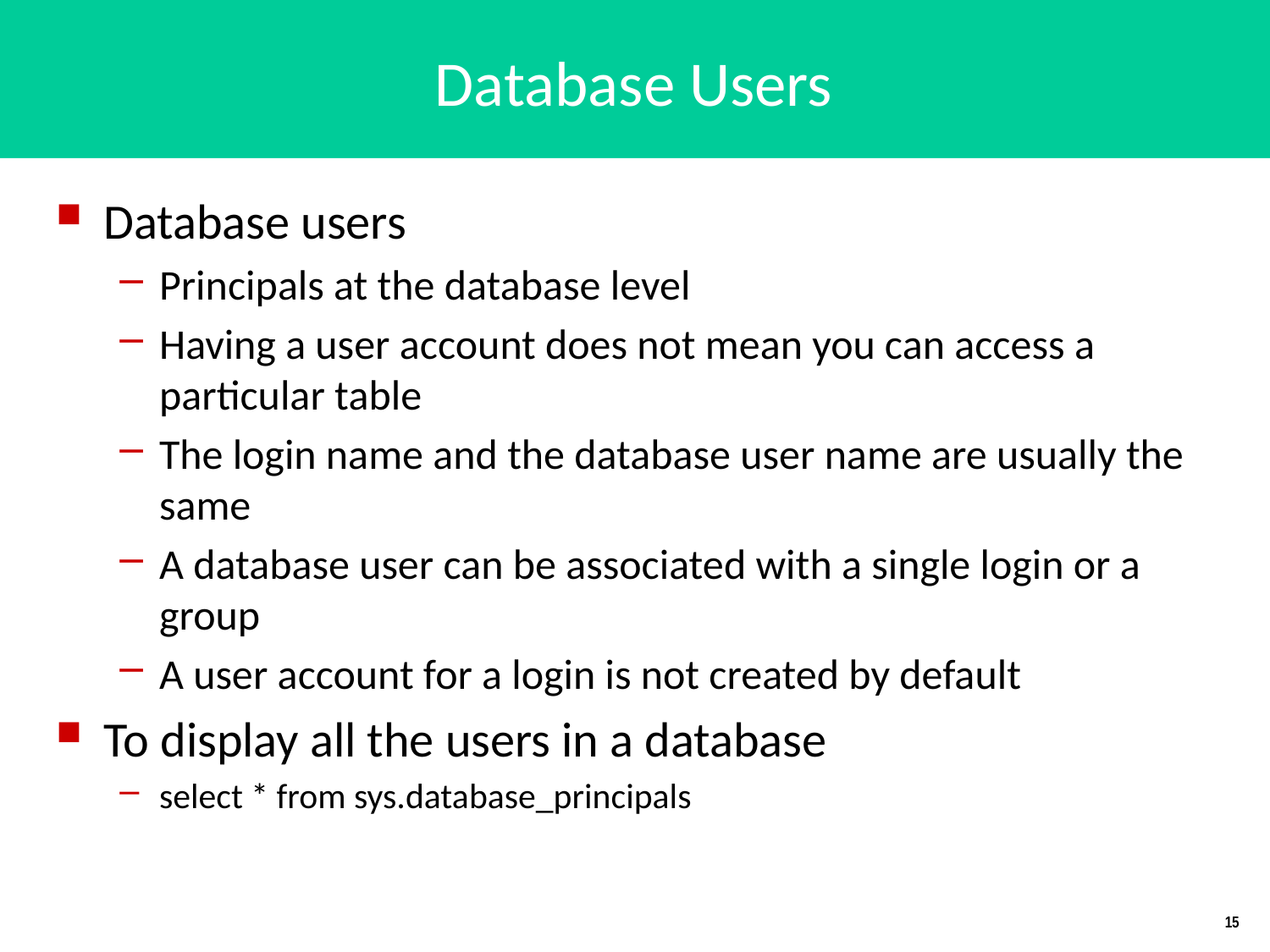

# Database Users
Database users
Principals at the database level
Having a user account does not mean you can access a particular table
The login name and the database user name are usually the same
A database user can be associated with a single login or a group
A user account for a login is not created by default
To display all the users in a database
select * from sys.database_principals